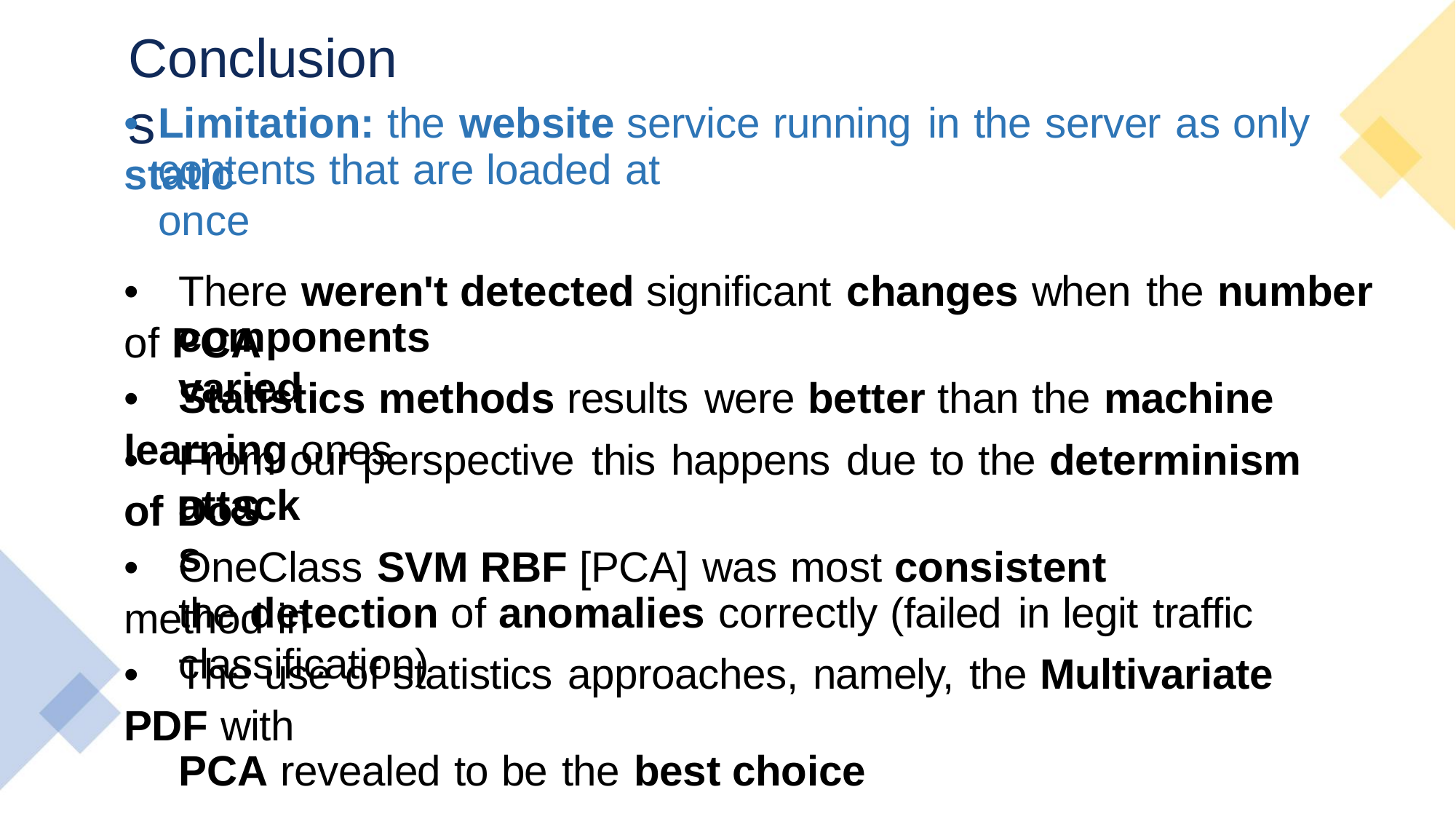

Conclusions
• Limitation: the website service running in the server as only static
contents that are loaded at once
• There weren't detected significant changes when the number of PCA
components varied
• Statistics methods results were better than the machine learning ones
• From our perspective this happens due to the determinism of DoS
attacks
• OneClass SVM RBF [PCA] was most consistent method in
the detection of anomalies correctly (failed in legit traffic classification)
• The use of statistics approaches, namely, the Multivariate PDF with
PCA revealed to be the best choice